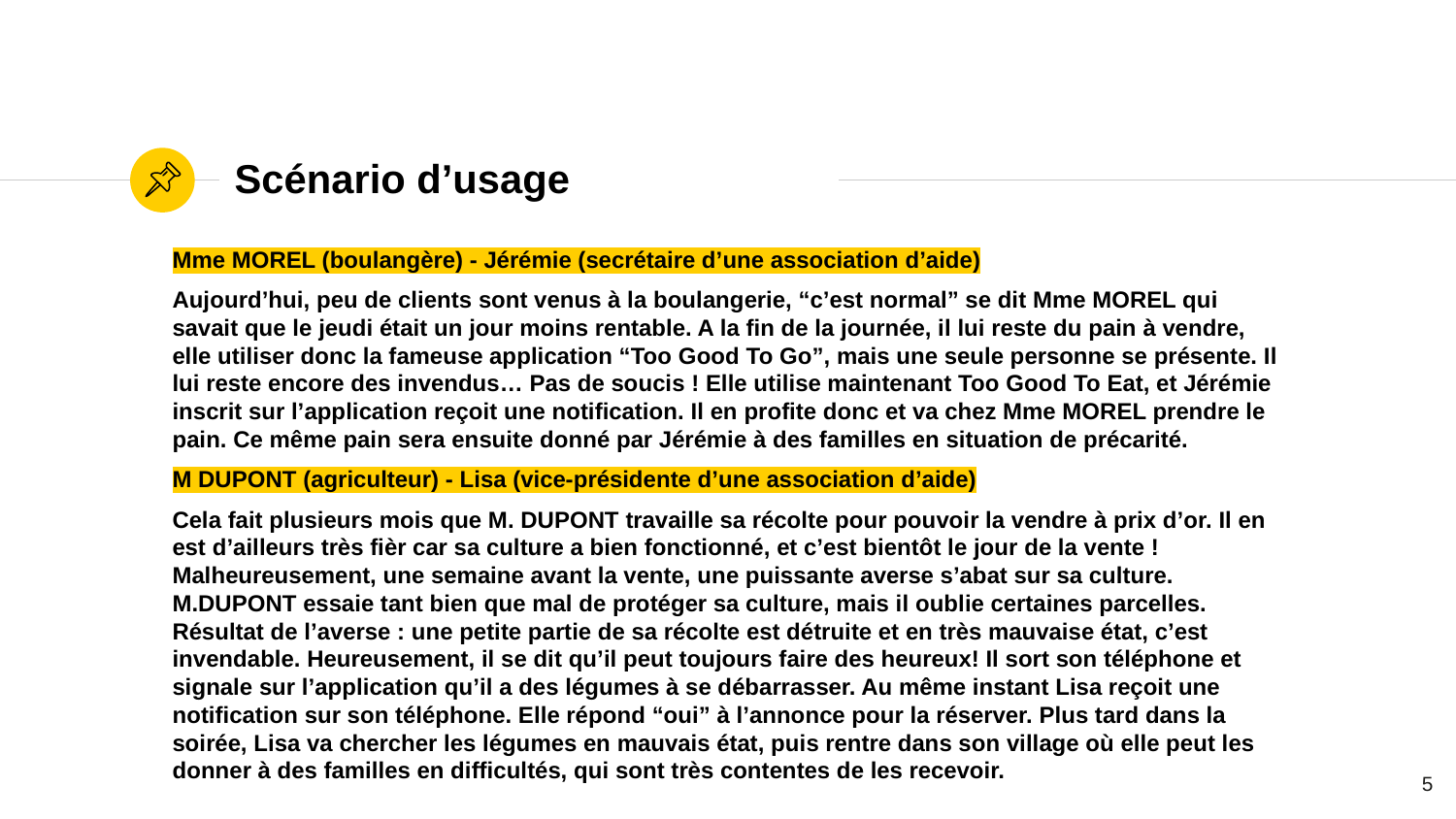

# Scénario d’usage

Mme MOREL (boulangère) - Jérémie (secrétaire d’une association d’aide)
Aujourd’hui, peu de clients sont venus à la boulangerie, “c’est normal” se dit Mme MOREL qui savait que le jeudi était un jour moins rentable. A la fin de la journée, il lui reste du pain à vendre, elle utiliser donc la fameuse application “Too Good To Go”, mais une seule personne se présente. Il lui reste encore des invendus… Pas de soucis ! Elle utilise maintenant Too Good To Eat, et Jérémie inscrit sur l’application reçoit une notification. Il en profite donc et va chez Mme MOREL prendre le pain. Ce même pain sera ensuite donné par Jérémie à des familles en situation de précarité.
M DUPONT (agriculteur) - Lisa (vice-présidente d’une association d’aide)
Cela fait plusieurs mois que M. DUPONT travaille sa récolte pour pouvoir la vendre à prix d’or. Il en est d’ailleurs très fièr car sa culture a bien fonctionné, et c’est bientôt le jour de la vente ! Malheureusement, une semaine avant la vente, une puissante averse s’abat sur sa culture. M.DUPONT essaie tant bien que mal de protéger sa culture, mais il oublie certaines parcelles. Résultat de l’averse : une petite partie de sa récolte est détruite et en très mauvaise état, c’est invendable. Heureusement, il se dit qu’il peut toujours faire des heureux! Il sort son téléphone et signale sur l’application qu’il a des légumes à se débarrasser. Au même instant Lisa reçoit une notification sur son téléphone. Elle répond “oui” à l’annonce pour la réserver. Plus tard dans la soirée, Lisa va chercher les légumes en mauvais état, puis rentre dans son village où elle peut les donner à des familles en difficultés, qui sont très contentes de les recevoir.
5